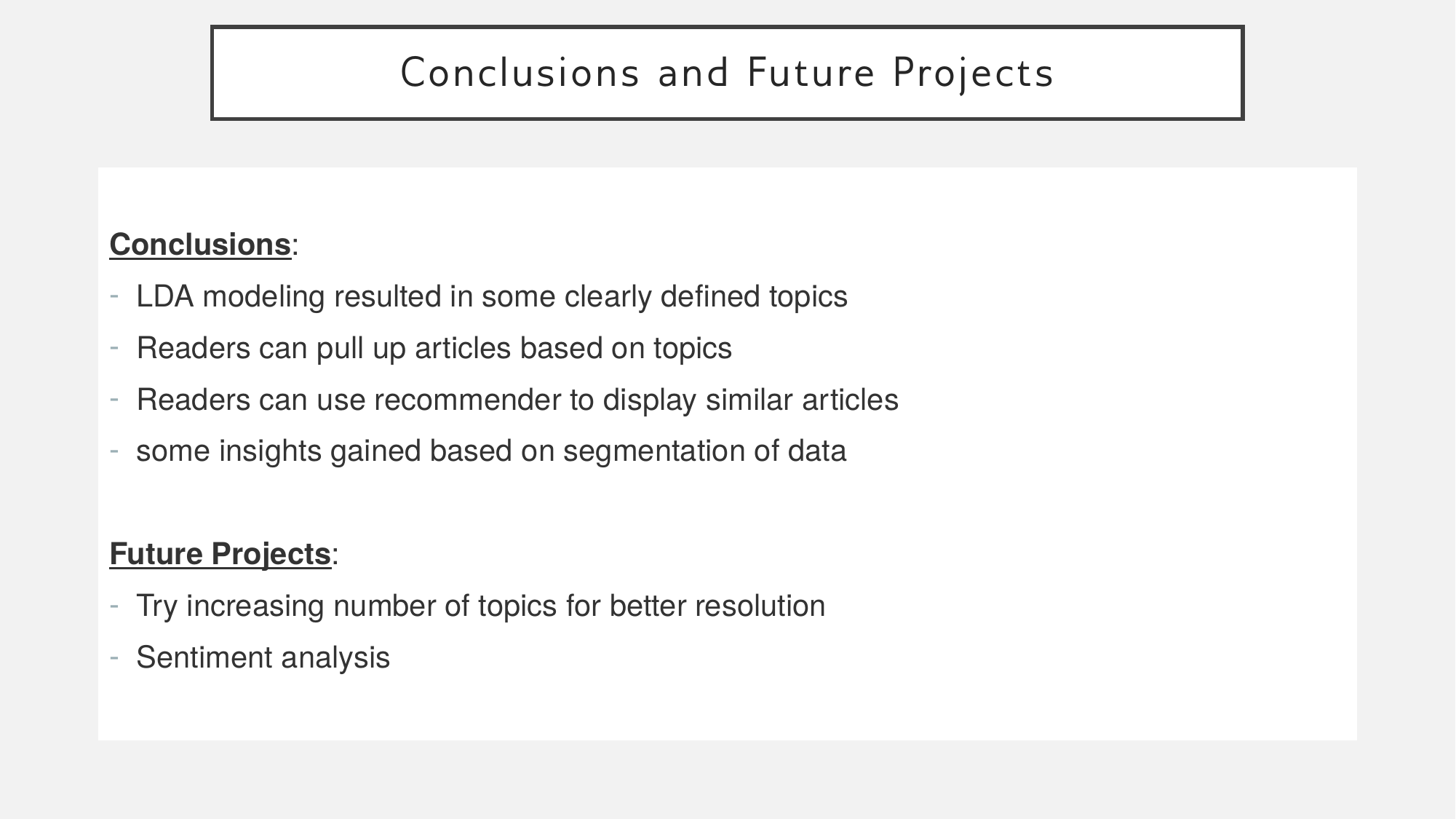

Conclusions and Future Projects

Conclusions:
LDA modeling resulted in some clearly defined topics
Readers can pull up articles based on topics
Readers can use recommender to display similar articles
some insights gained based on segmentation of data

Future Projects:
Try increasing number of topics for better resolution
Sentiment analysis